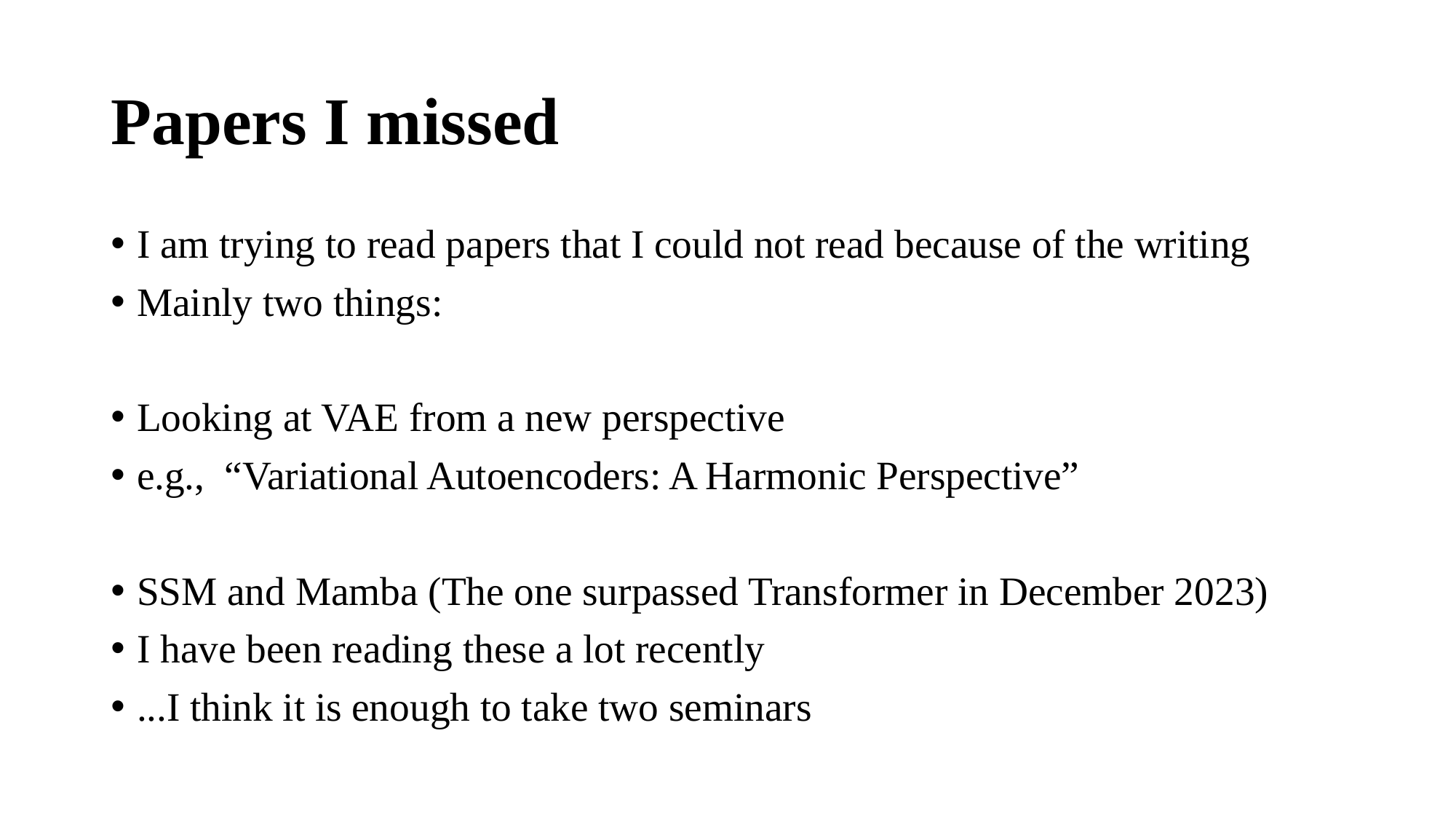

# Papers I missed
I am trying to read papers that I could not read because of the writing
Mainly two things:

Looking at VAE from a new perspective
e.g.,  “Variational Autoencoders: A Harmonic Perspective”

SSM and Mamba (The one surpassed Transformer in December 2023)
I have been reading these a lot recently
...I think it is enough to take two seminars